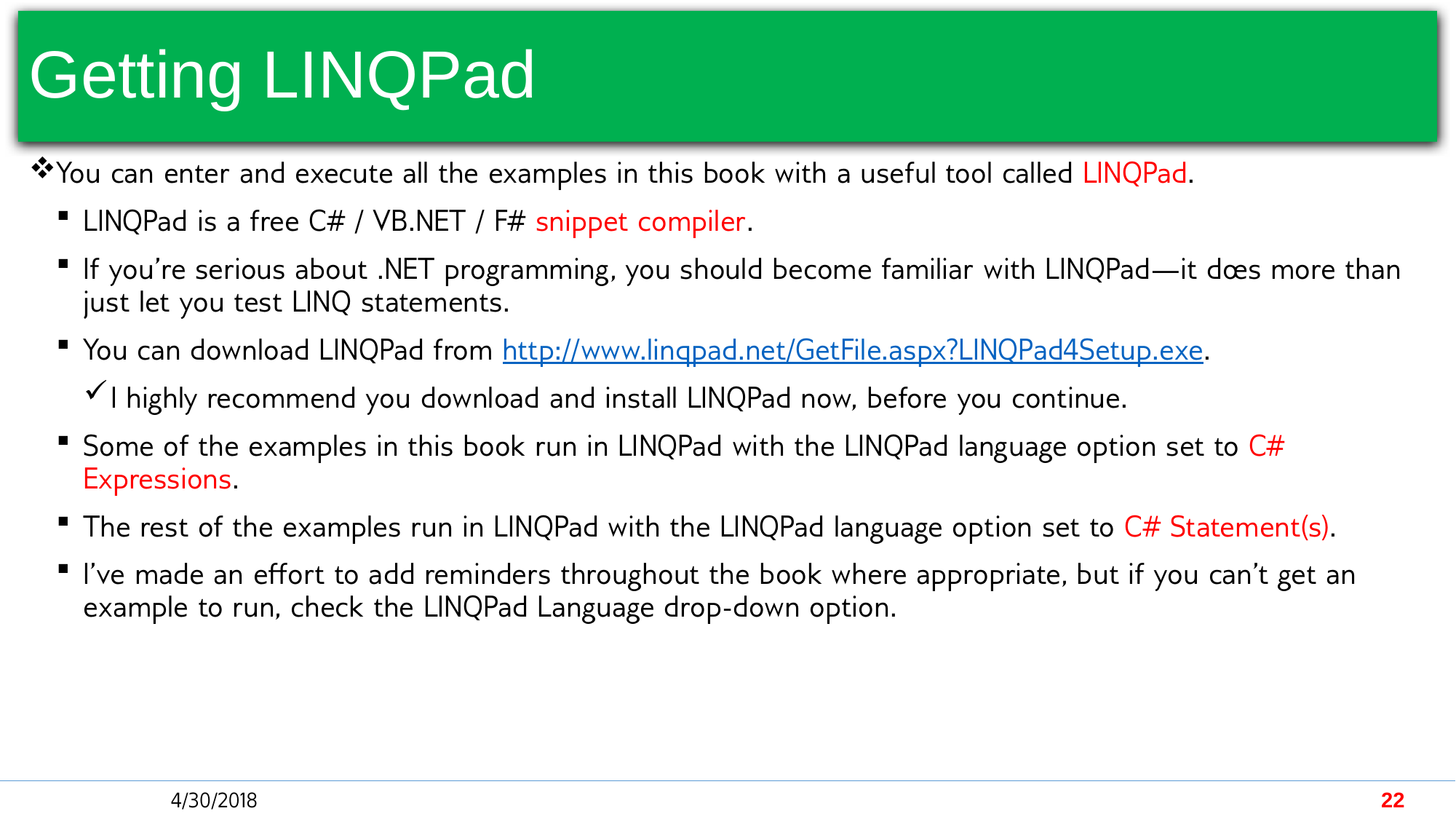

# Getting LINQPad
You can enter and execute all the examples in this book with a useful tool called LINQPad.
LINQPad is a free C# / VB.NET / F# snippet compiler.
If you’re serious about .NET programming, you should become familiar with LINQPad—it does more than just let you test LINQ statements.
You can download LINQPad from http://www.linqpad.net/GetFile.aspx?LINQPad4Setup.exe.
I highly recommend you download and install LINQPad now, before you continue.
Some of the examples in this book run in LINQPad with the LINQPad language option set to C# Expressions.
The rest of the examples run in LINQPad with the LINQPad language option set to C# Statement(s).
I’ve made an effort to add reminders throughout the book where appropriate, but if you can’t get an example to run, check the LINQPad Language drop-down option.
4/30/2018
22